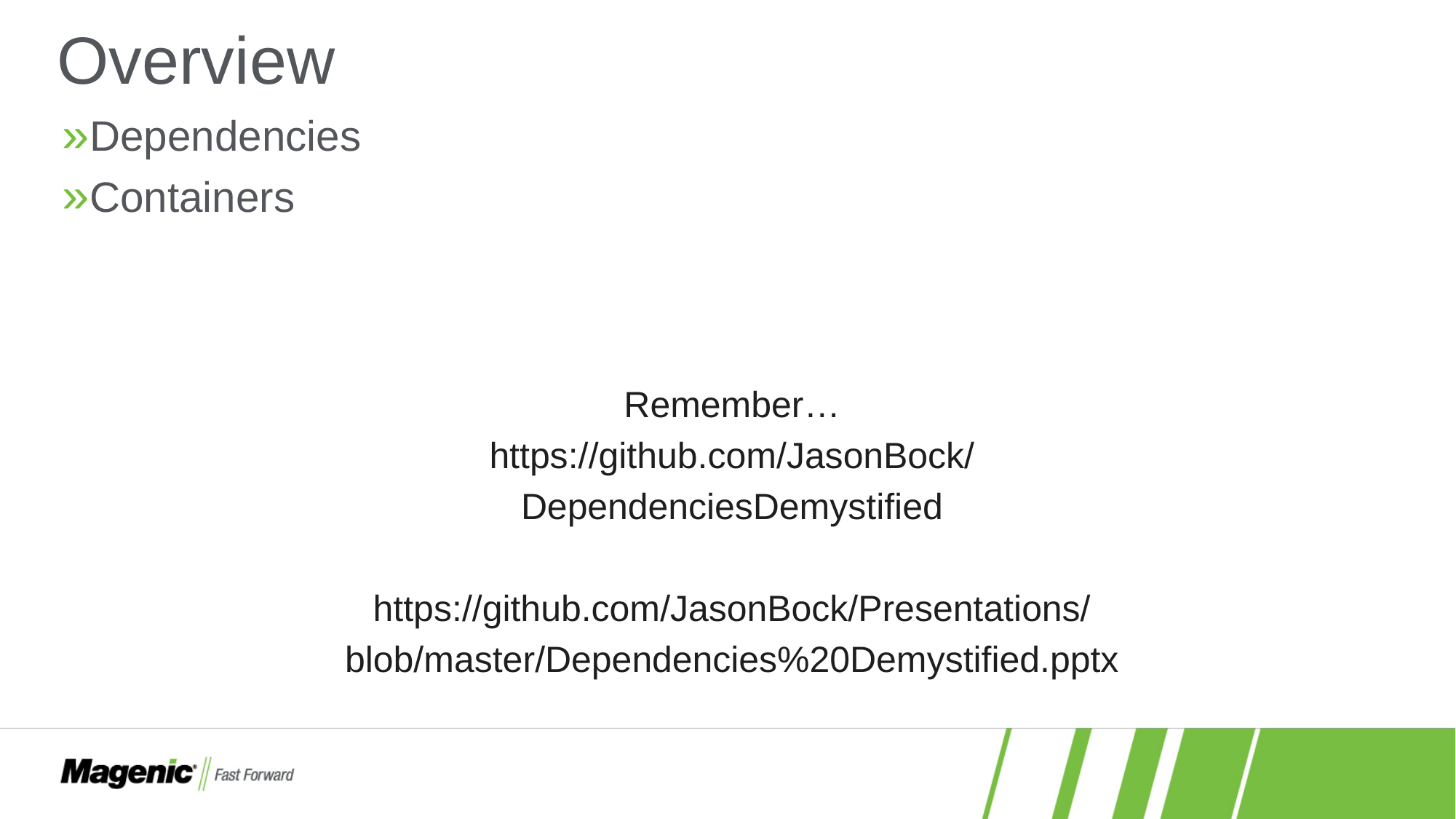

# Overview
Dependencies
Containers

Remember…
https://github.com/JasonBock/
DependenciesDemystified

https://github.com/JasonBock/Presentations/
blob/master/Dependencies%20Demystified.pptx